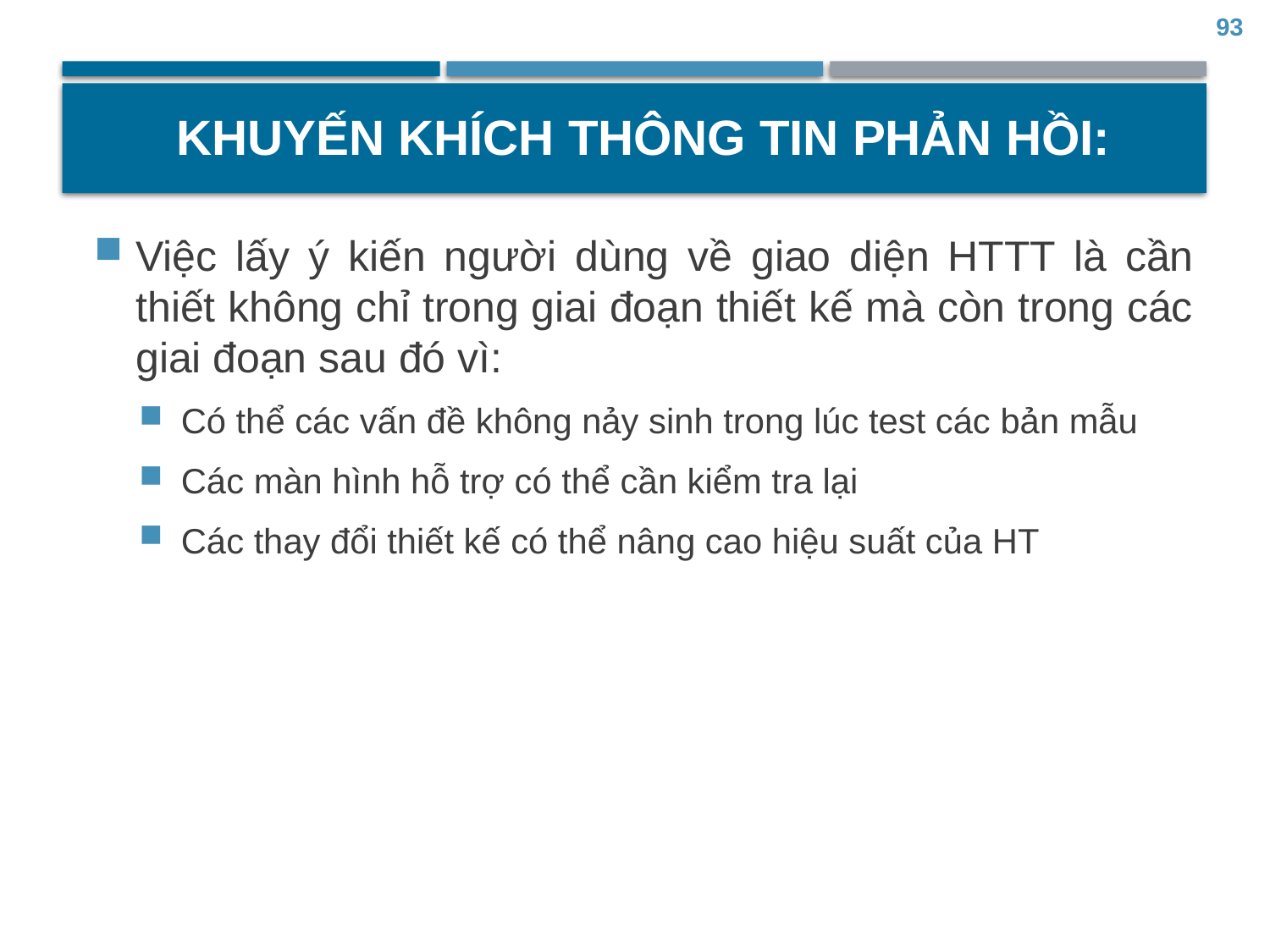

93
# Khuyến khích thông tin phản hồi:
Việc lấy ý kiến người dùng về giao diện HTTT là cần thiết không chỉ trong giai đoạn thiết kế mà còn trong các giai đoạn sau đó vì:
Có thể các vấn đề không nảy sinh trong lúc test các bản mẫu
Các màn hình hỗ trợ có thể cần kiểm tra lại
Các thay đổi thiết kế có thể nâng cao hiệu suất của HT